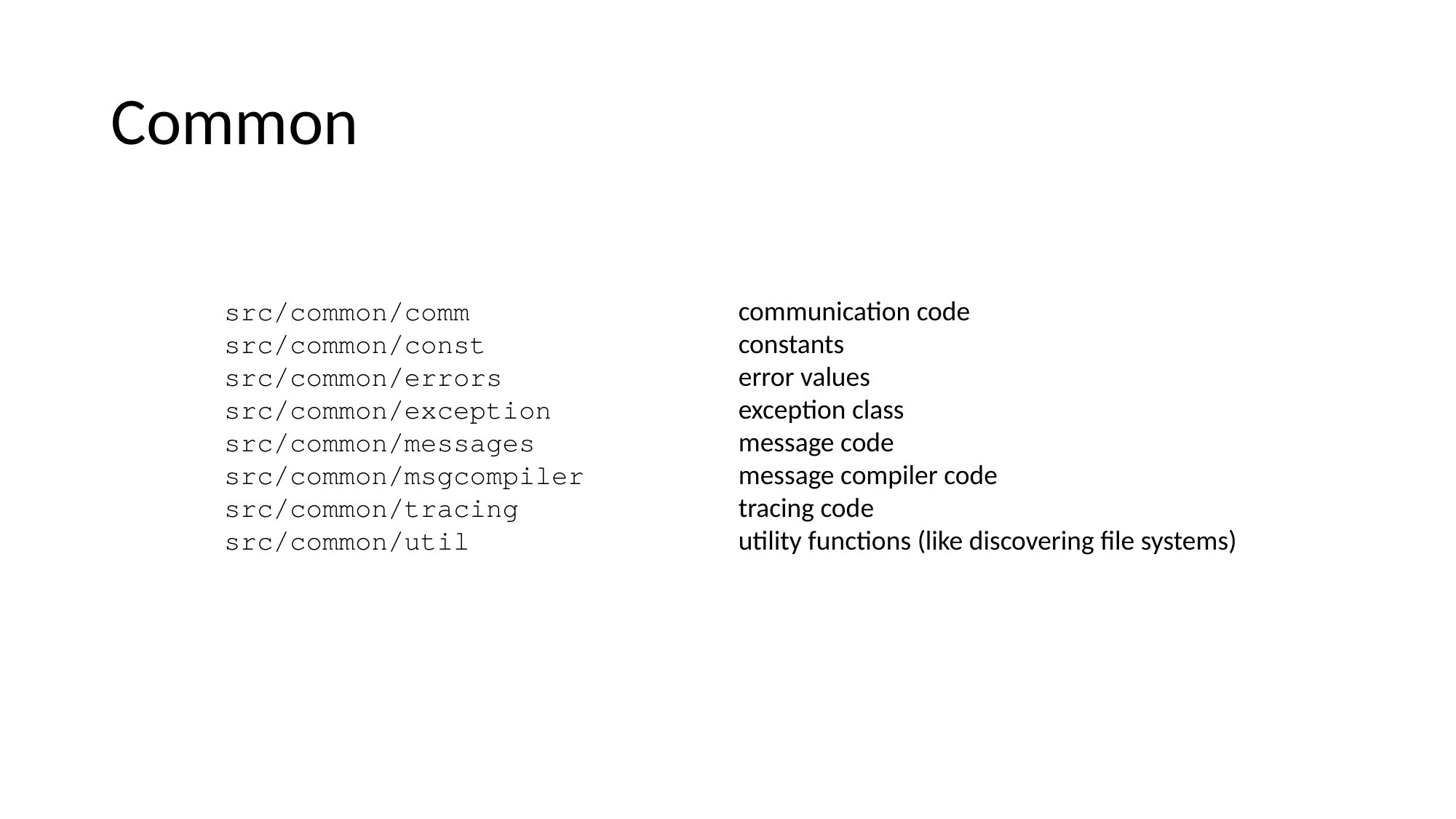

# Common
src/common/comm
src/common/const
src/common/errors
src/common/exception
src/common/messages
src/common/msgcompiler
src/common/tracing
src/common/util
communication code
constants
error values
exception class
message code
message compiler code
tracing code
utility functions (like discovering file systems)